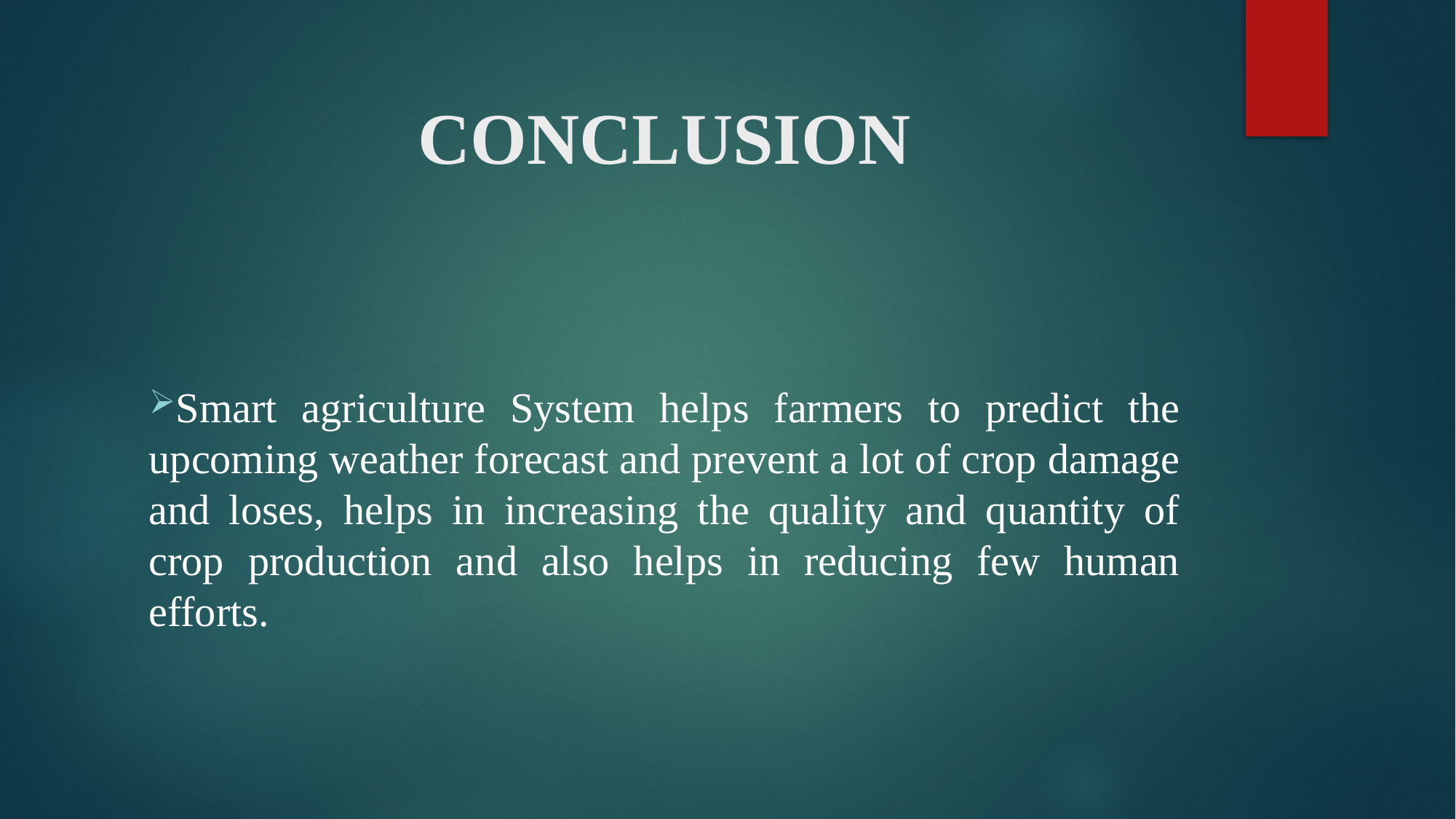

# CONCLUSION
Smart agriculture System helps farmers to predict the upcoming weather forecast and prevent a lot of crop damage and loses, helps in increasing the quality and quantity of crop production and also helps in reducing few human efforts.